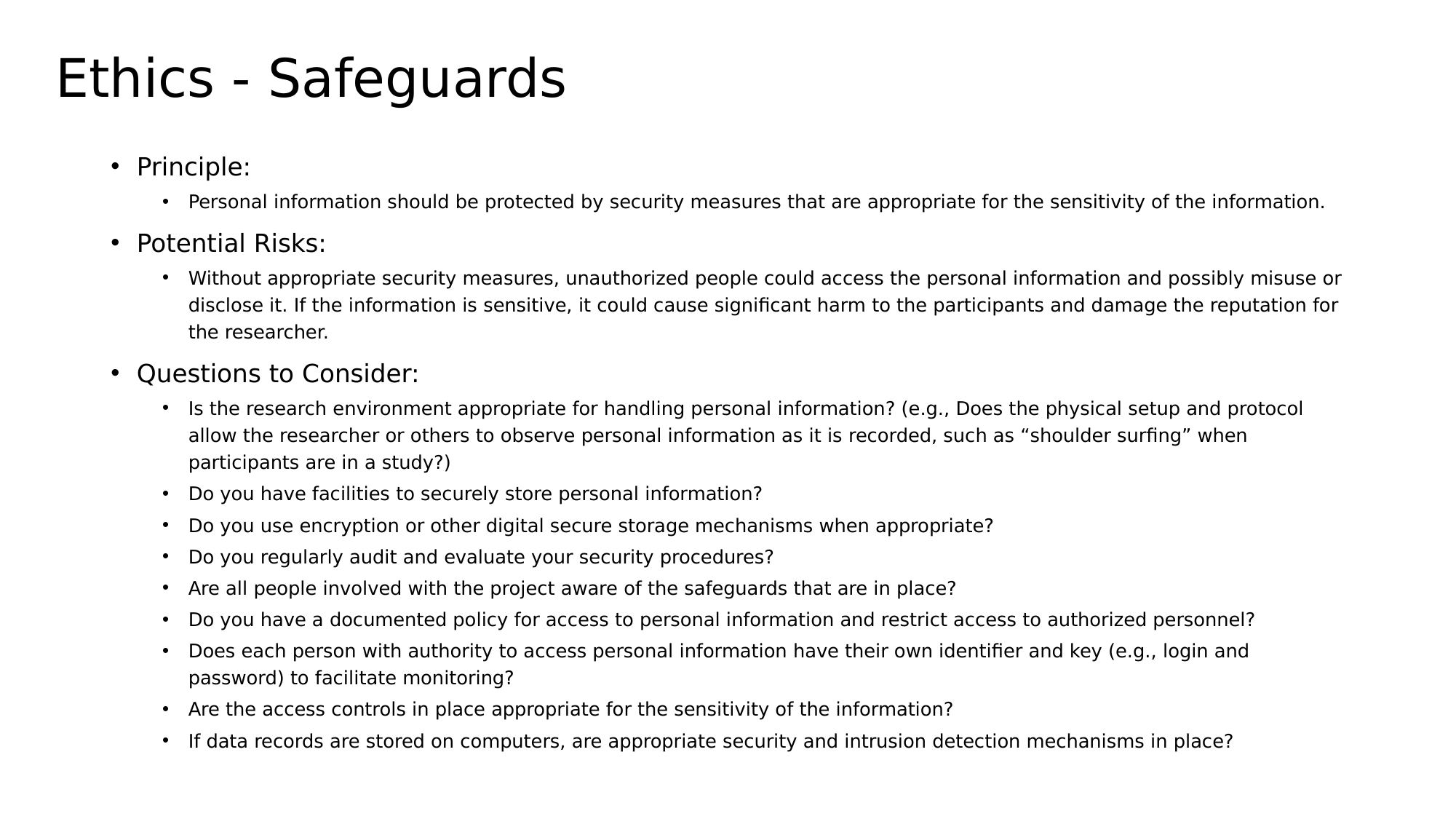

# Ethics - Safeguards
Principle:
Personal information should be protected by security measures that are appropriate for the sensitivity of the information.
Potential Risks:
Without appropriate security measures, unauthorized people could access the personal information and possibly misuse or disclose it. If the information is sensitive, it could cause significant harm to the participants and damage the reputation for the researcher.
Questions to Consider:
Is the research environment appropriate for handling personal information? (e.g., Does the physical setup and protocol allow the researcher or others to observe personal information as it is recorded, such as “shoulder surfing” when participants are in a study?)
Do you have facilities to securely store personal information?
Do you use encryption or other digital secure storage mechanisms when appropriate?
Do you regularly audit and evaluate your security procedures?
Are all people involved with the project aware of the safeguards that are in place?
Do you have a documented policy for access to personal information and restrict access to authorized personnel?
Does each person with authority to access personal information have their own identifier and key (e.g., login and password) to facilitate monitoring?
Are the access controls in place appropriate for the sensitivity of the information?
If data records are stored on computers, are appropriate security and intrusion detection mechanisms in place?